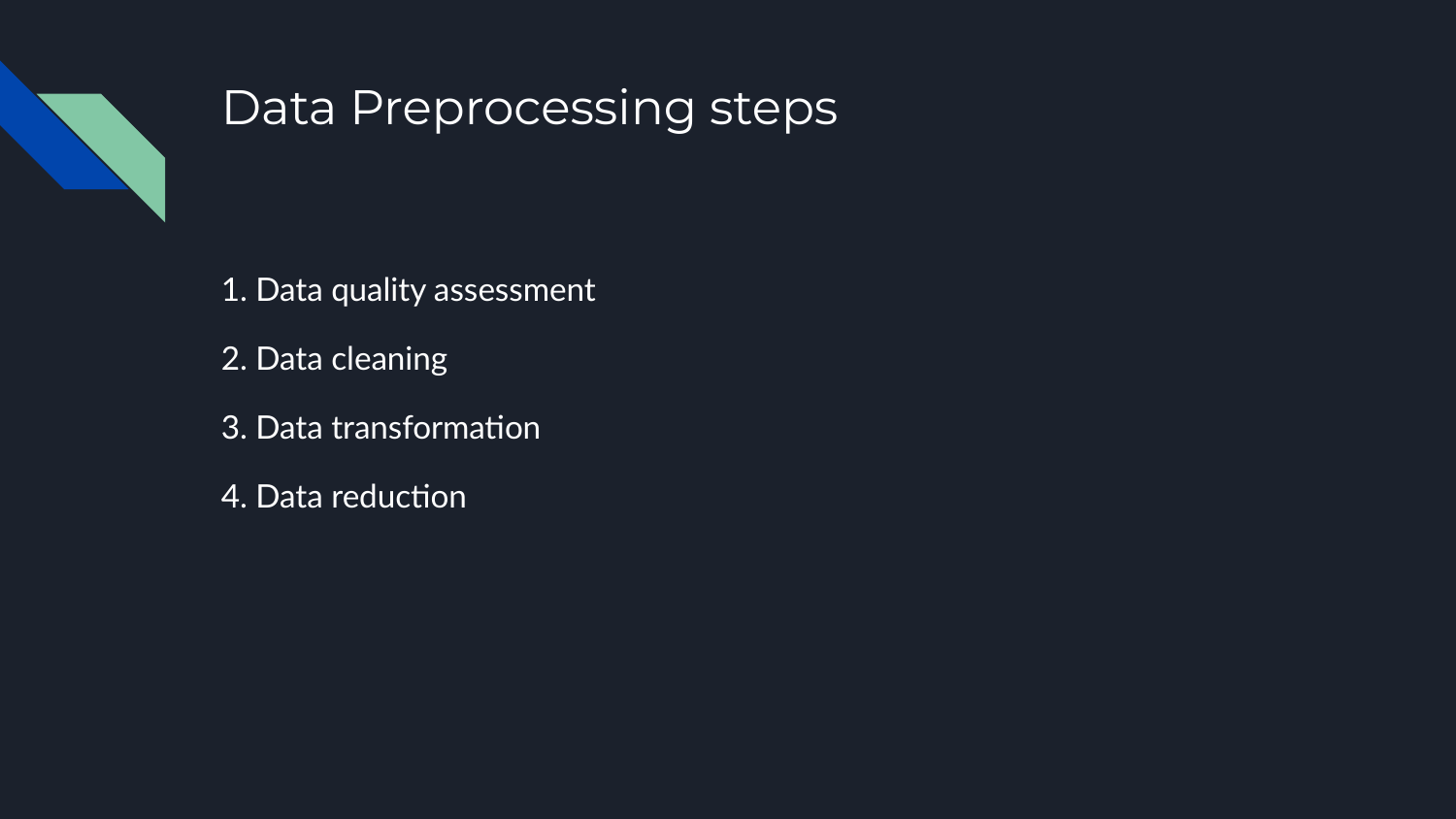

# Data Preprocessing steps
1. Data quality assessment
2. Data cleaning
3. Data transformation
4. Data reduction